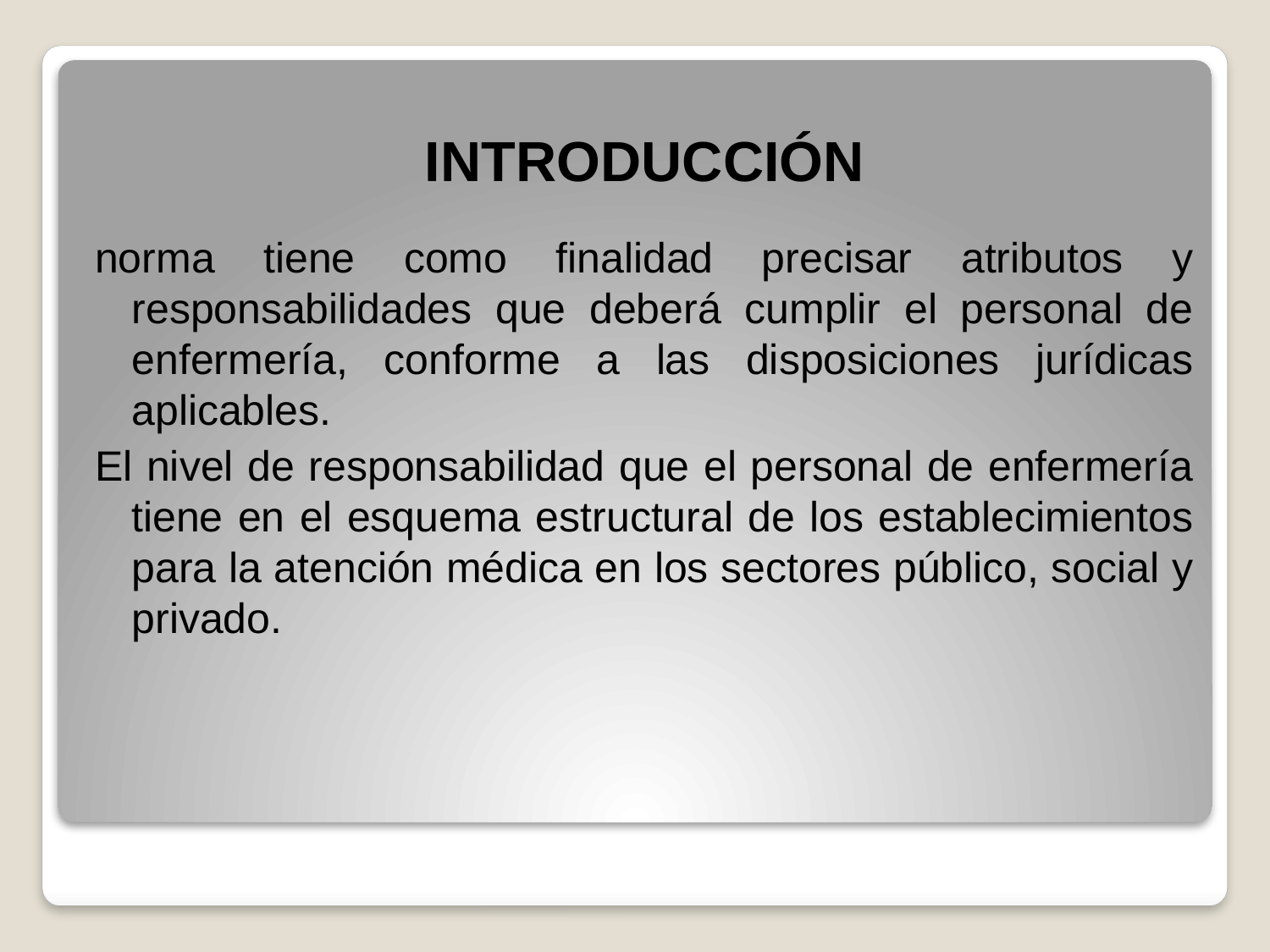

INTRODUCCIÓN
norma tiene como finalidad precisar atributos y responsabilidades que deberá cumplir el personal de enfermería, conforme a las disposiciones jurídicas aplicables.
El nivel de responsabilidad que el personal de enfermería tiene en el esquema estructural de los establecimientos para la atención médica en los sectores público, social y privado.